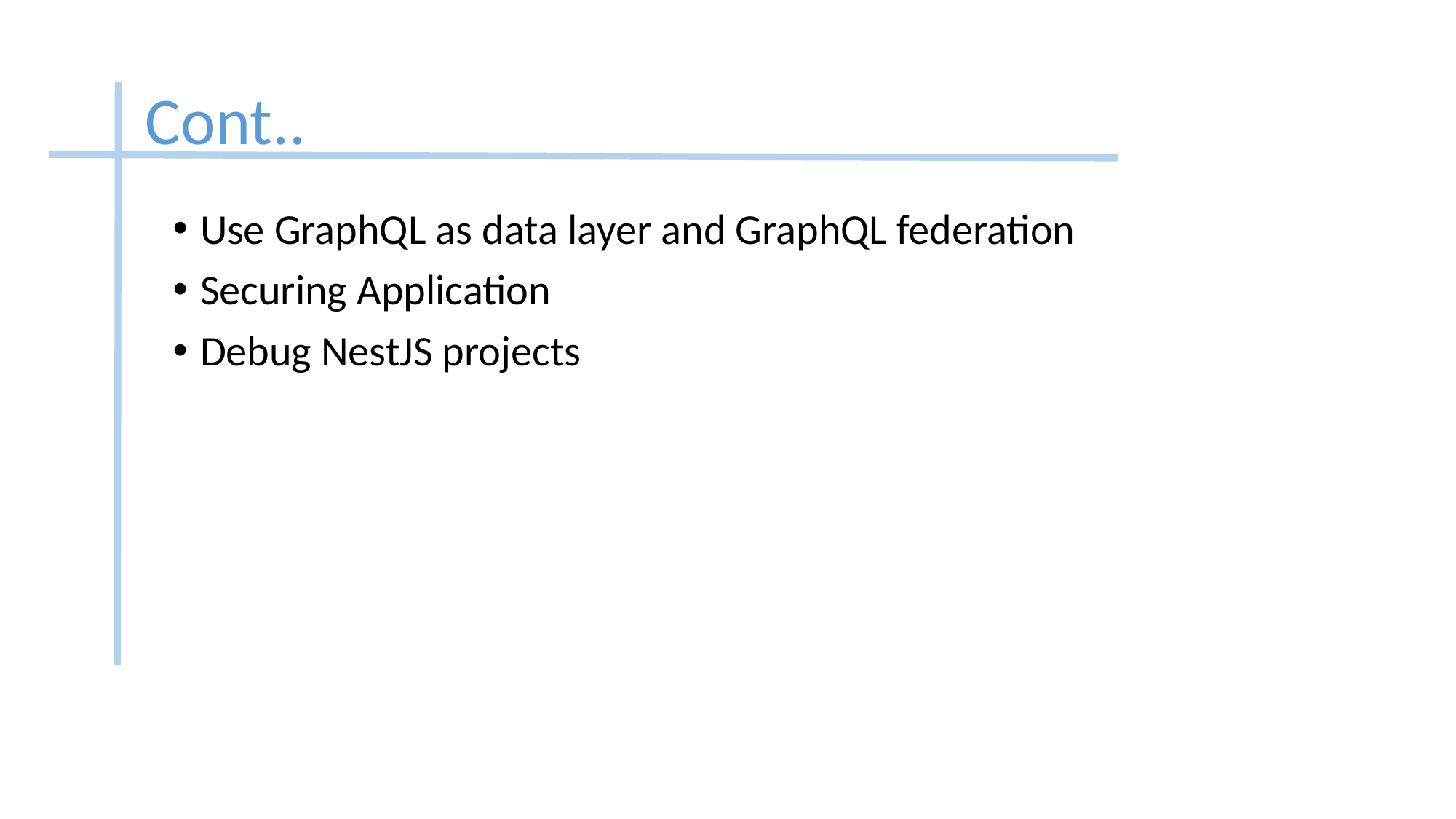

# Cont..
Use GraphQL as data layer and GraphQL federation
Securing Application
Debug NestJS projects